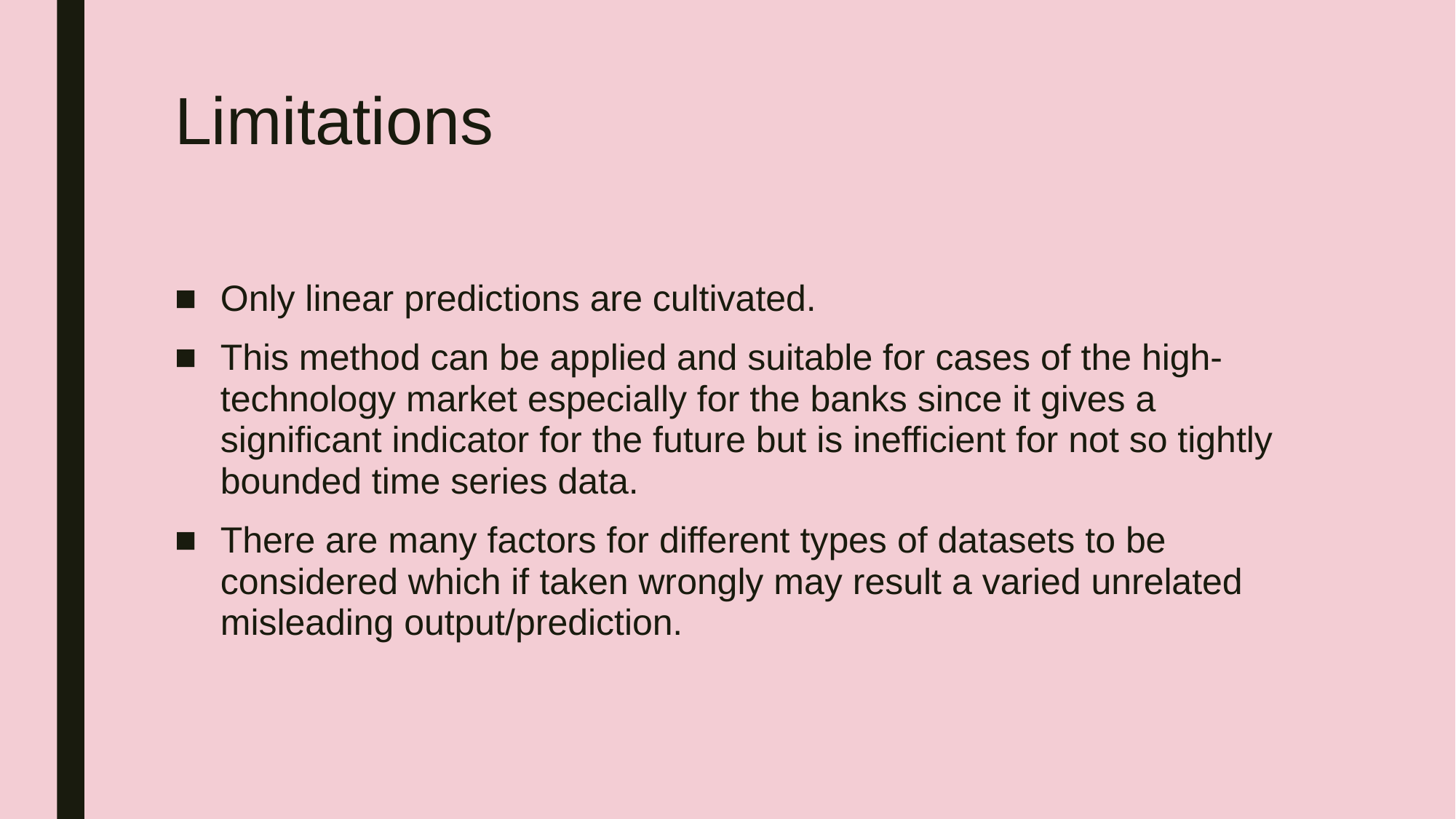

# Limitations
Only linear predictions are cultivated.
This method can be applied and suitable for cases of the high-technology market especially for the banks since it gives a significant indicator for the future but is inefficient for not so tightly bounded time series data.
There are many factors for different types of datasets to be considered which if taken wrongly may result a varied unrelated misleading output/prediction.